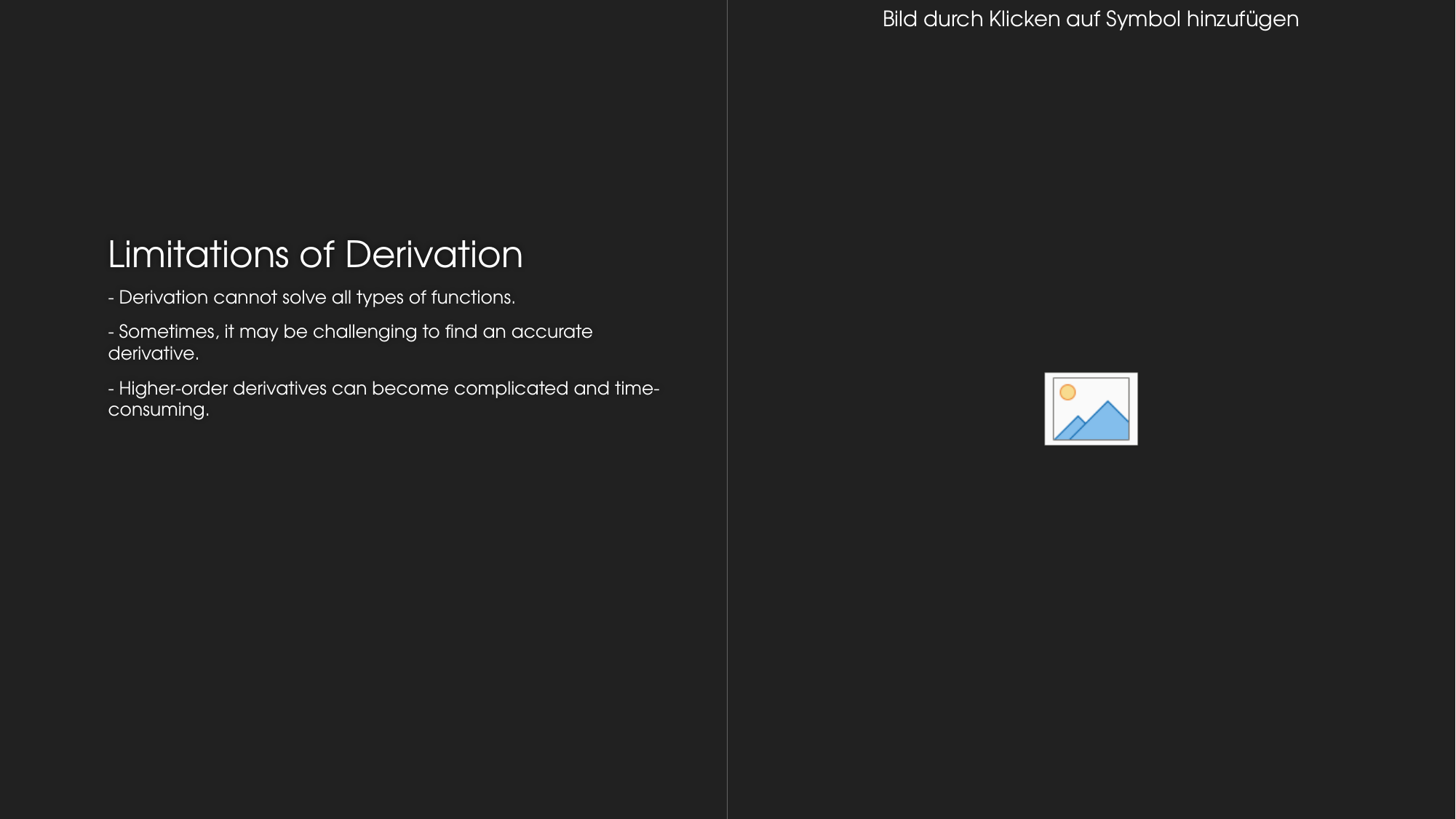

# Limitations of Derivation
- Derivation cannot solve all types of functions.
- Sometimes, it may be challenging to find an accurate derivative.
- Higher-order derivatives can become complicated and time-consuming.